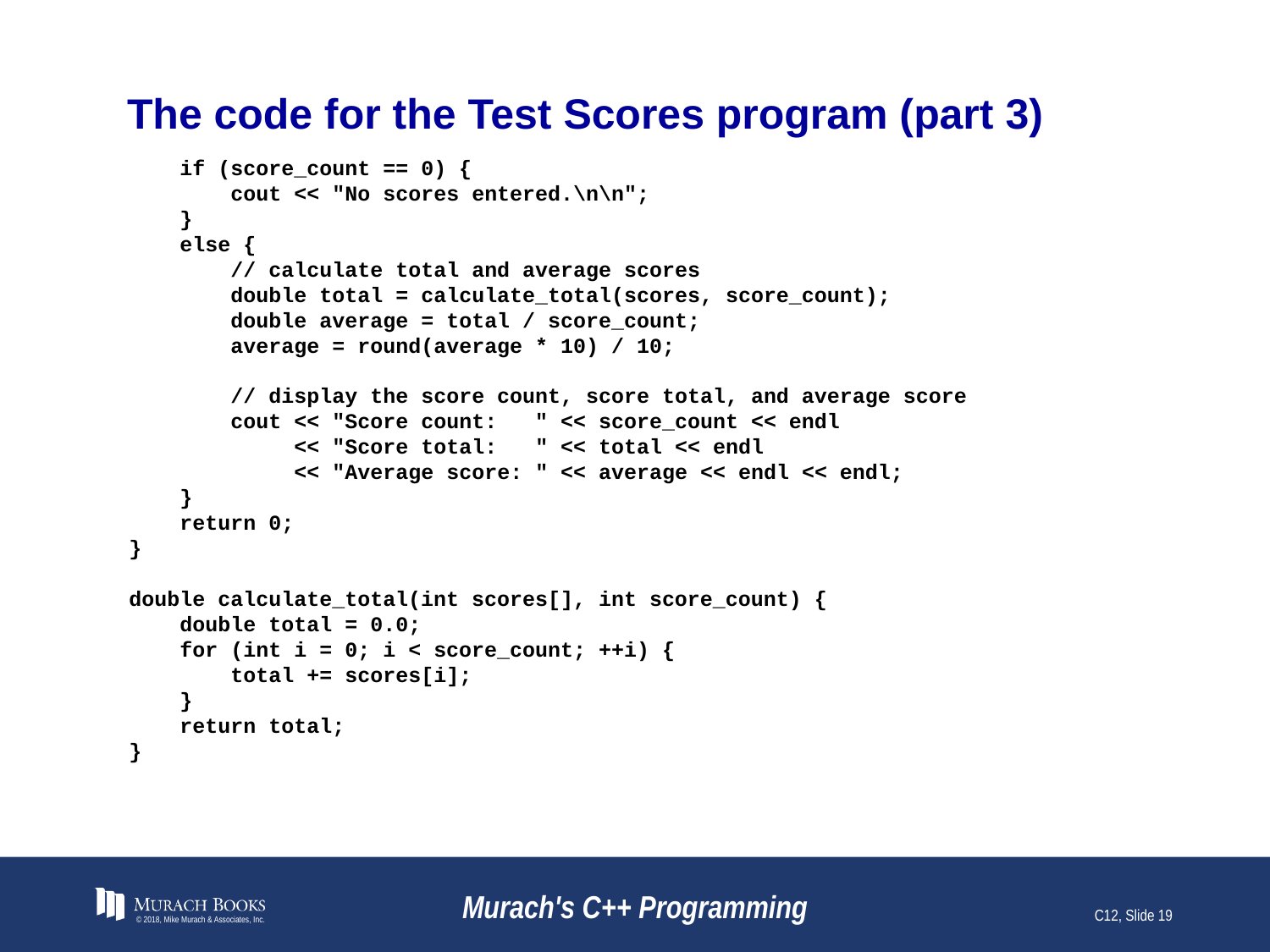

# The code for the Test Scores program (part 3)
    if (score_count == 0) {
        cout << "No scores entered.\n\n";
    }
    else {
        // calculate total and average scores
        double total = calculate_total(scores, score_count);
        double average = total / score_count;
        average = round(average * 10) / 10;

        // display the score count, score total, and average score
        cout << "Score count:   " << score_count << endl
             << "Score total:   " << total << endl
             << "Average score: " << average << endl << endl;
    }
    return 0;
}

double calculate_total(int scores[], int score_count) {
    double total = 0.0;
    for (int i = 0; i < score_count; ++i) {
        total += scores[i];
    }
    return total;
}
© 2018, Mike Murach & Associates, Inc.
Murach's C++ Programming

C12, Slide 19